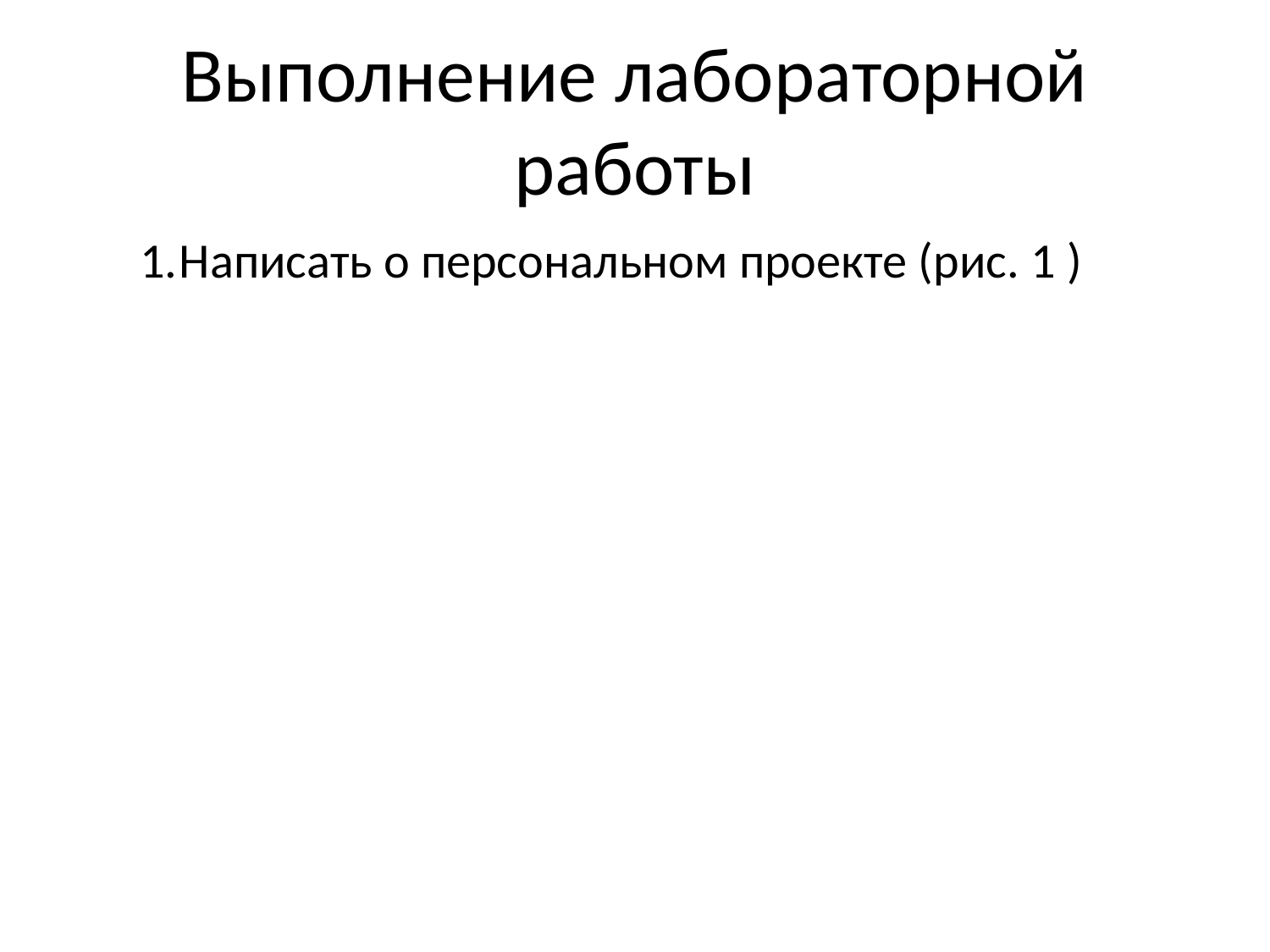

# Выполнение лабораторной работы
Написать о персональном проекте (рис. 1 )